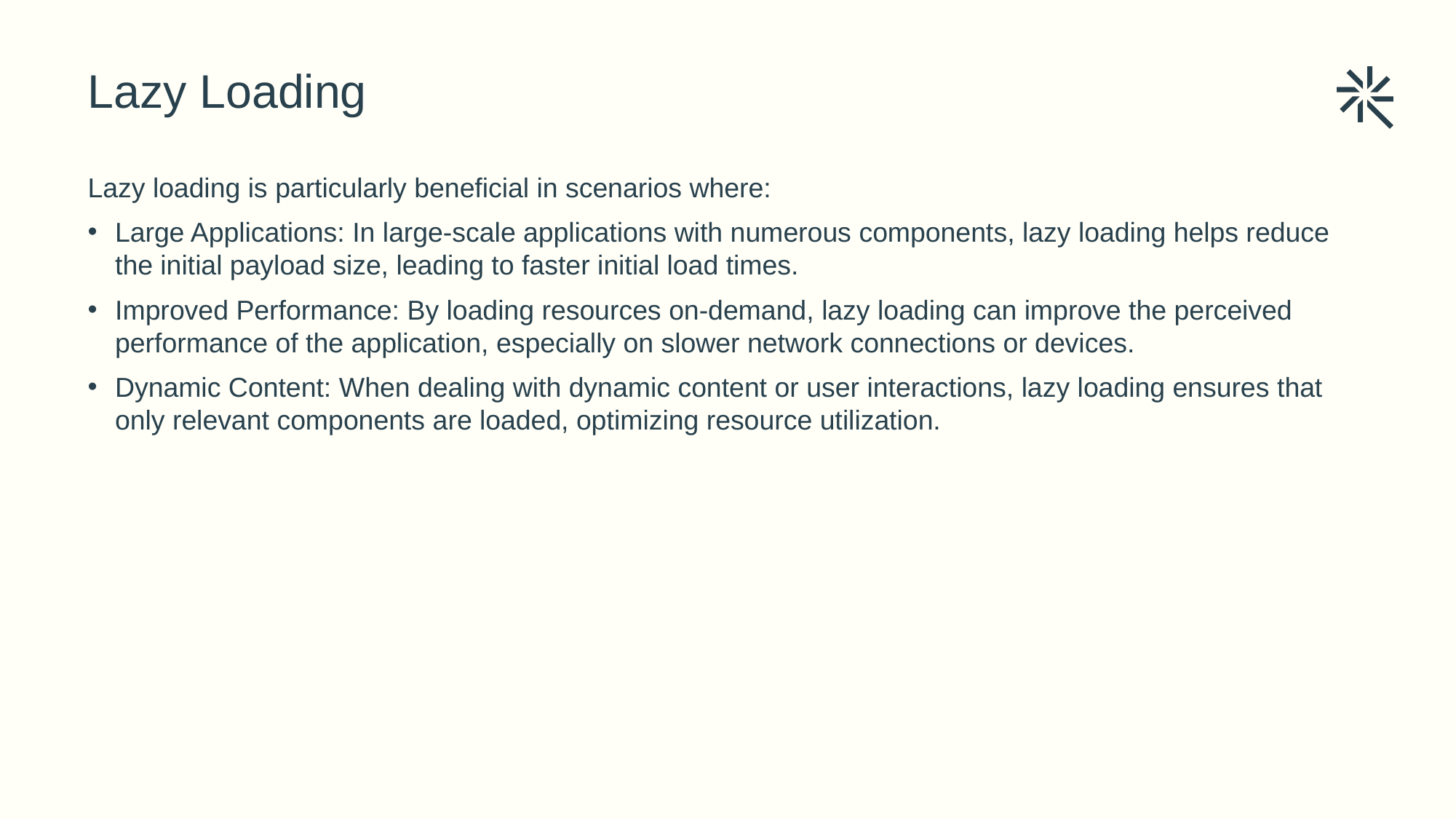

# Lazy Loading
Lazy loading is particularly beneficial in scenarios where:
Large Applications: In large-scale applications with numerous components, lazy loading helps reduce the initial payload size, leading to faster initial load times.
Improved Performance: By loading resources on-demand, lazy loading can improve the perceived performance of the application, especially on slower network connections or devices.
Dynamic Content: When dealing with dynamic content or user interactions, lazy loading ensures that only relevant components are loaded, optimizing resource utilization.